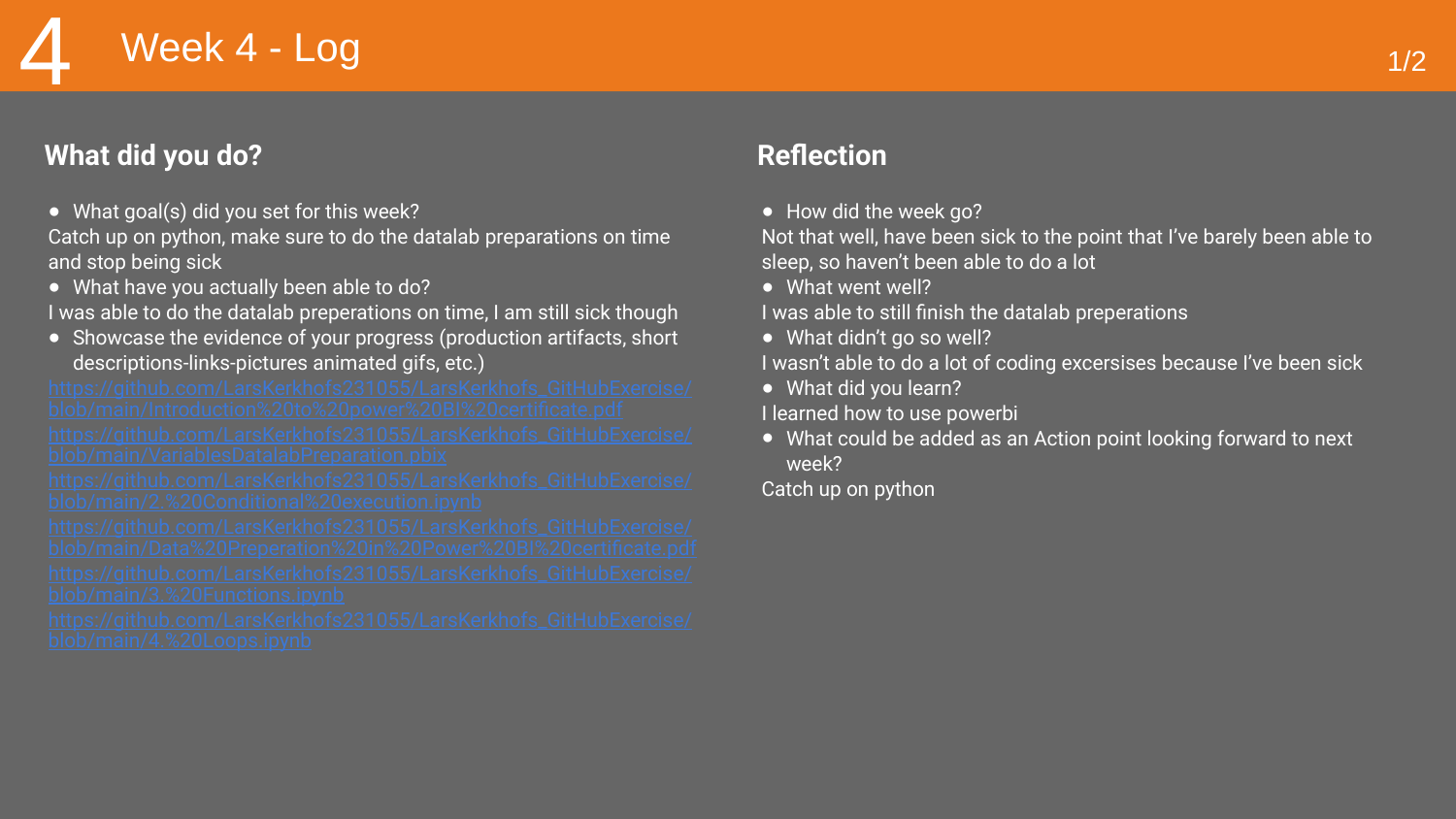

4
# Week 4 - Log
1/2

What did you do?
Reflection
What goal(s) did you set for this week?
Catch up on python, make sure to do the datalab preparations on time and stop being sick
What have you actually been able to do?
I was able to do the datalab preperations on time, I am still sick though
Showcase the evidence of your progress (production artifacts, short descriptions-links-pictures animated gifs, etc.)
https://github.com/LarsKerkhofs231055/LarsKerkhofs_GitHubExercise/blob/main/Introduction%20to%20power%20BI%20certificate.pdf
https://github.com/LarsKerkhofs231055/LarsKerkhofs_GitHubExercise/blob/main/VariablesDatalabPreparation.pbix
https://github.com/LarsKerkhofs231055/LarsKerkhofs_GitHubExercise/blob/main/2.%20Conditional%20execution.ipynb
https://github.com/LarsKerkhofs231055/LarsKerkhofs_GitHubExercise/blob/main/Data%20Preperation%20in%20Power%20BI%20certificate.pdf
https://github.com/LarsKerkhofs231055/LarsKerkhofs_GitHubExercise/blob/main/3.%20Functions.ipynb
https://github.com/LarsKerkhofs231055/LarsKerkhofs_GitHubExercise/blob/main/4.%20Loops.ipynb

How did the week go?
Not that well, have been sick to the point that I’ve barely been able to sleep, so haven’t been able to do a lot
What went well?
I was able to still finish the datalab preperations
What didn’t go so well?
I wasn’t able to do a lot of coding excersises because I’ve been sick
What did you learn?
I learned how to use powerbi
What could be added as an Action point looking forward to next week?
Catch up on python